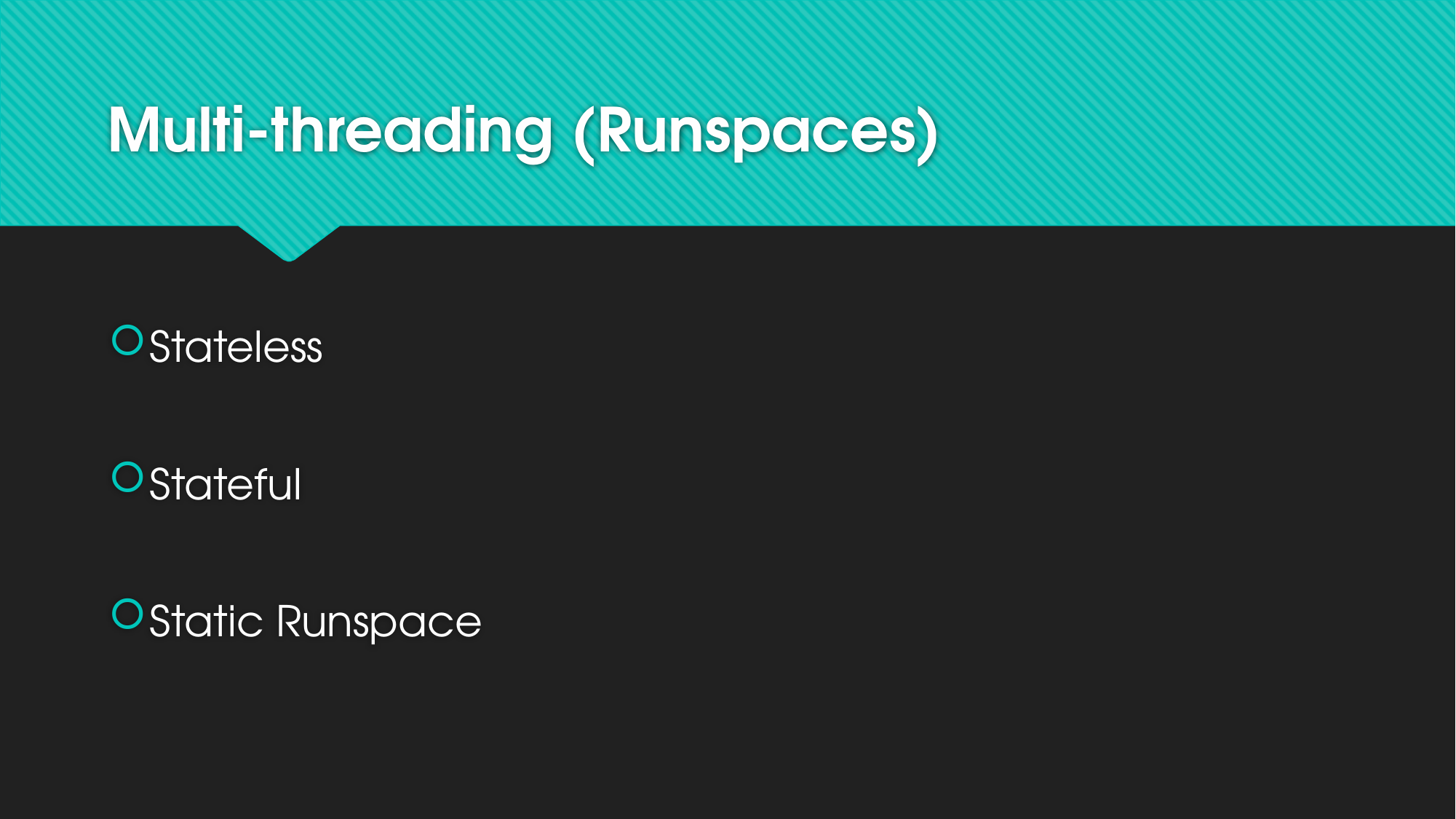

# Multi-threading (Runspaces)
Stateless

Stateful

Static Runspace